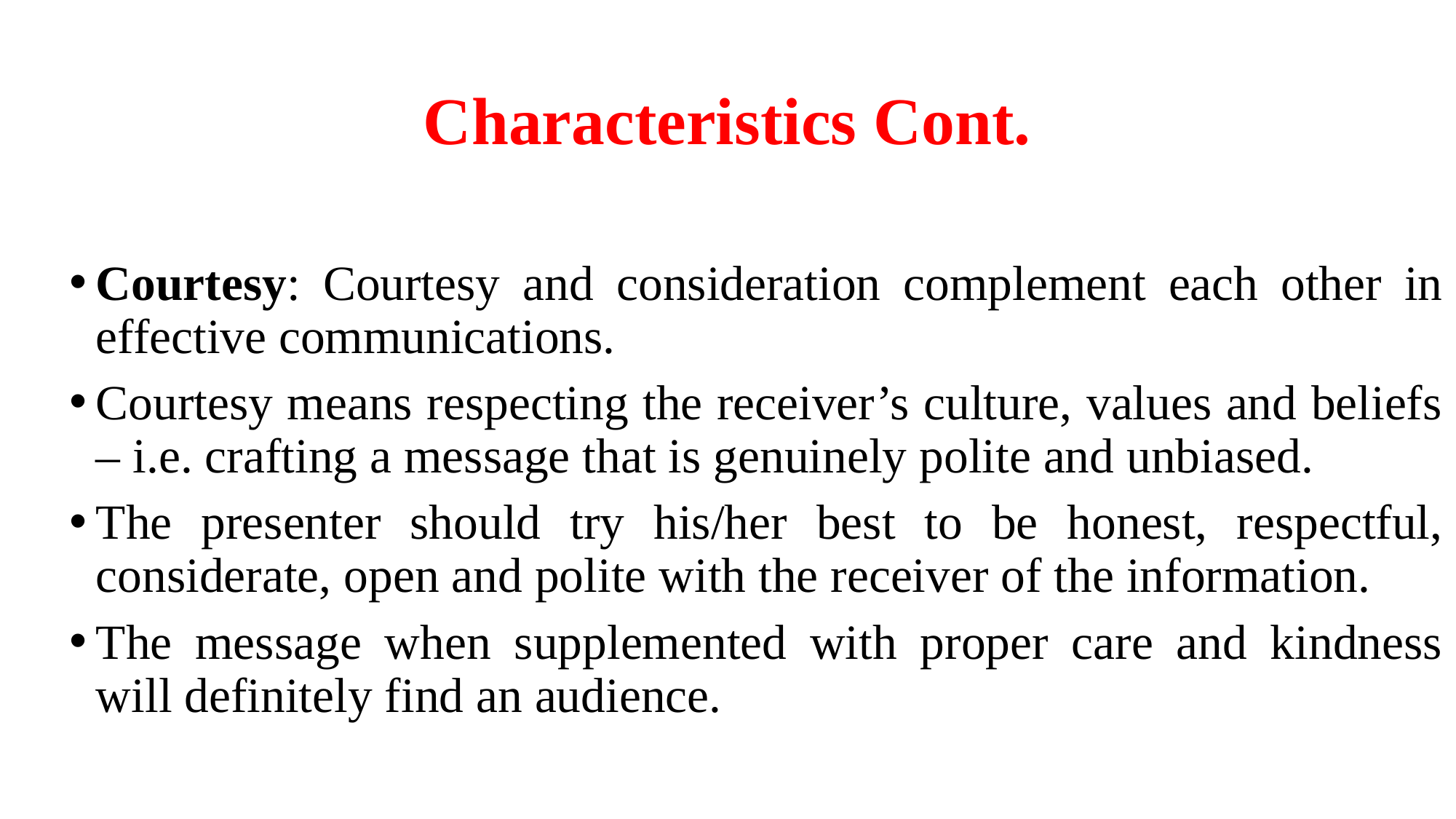

# Characteristics Cont.
Courtesy: Courtesy and consideration complement each other in effective communications.
Courtesy means respecting the receiver’s culture, values and beliefs – i.e. crafting a message that is genuinely polite and unbiased.
The presenter should try his/her best to be honest, respectful, considerate, open and polite with the receiver of the information.
The message when supplemented with proper care and kindness will definitely find an audience.